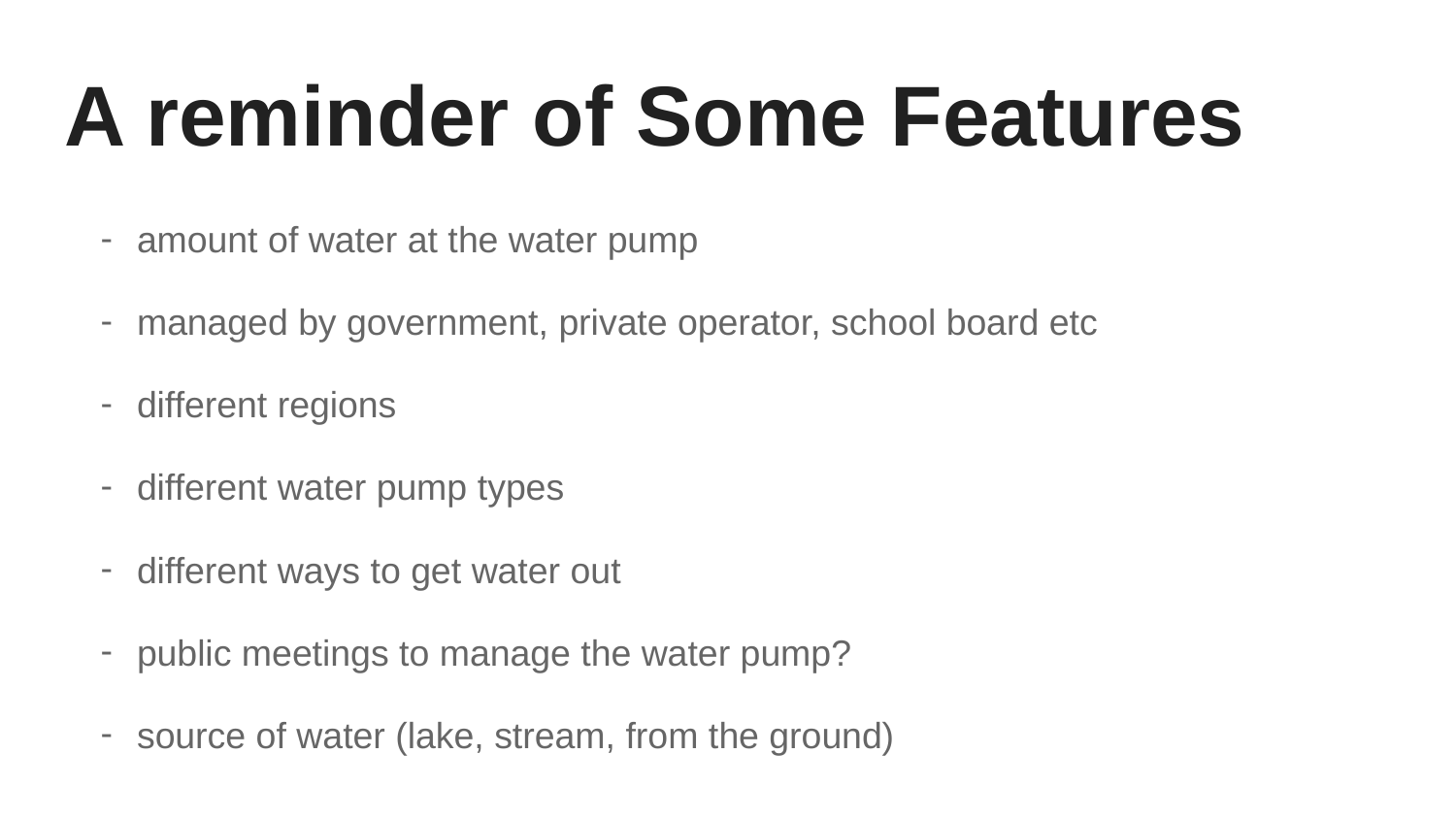

# A reminder of Some Features
amount of water at the water pump
managed by government, private operator, school board etc
different regions
different water pump types
different ways to get water out
public meetings to manage the water pump?
source of water (lake, stream, from the ground)